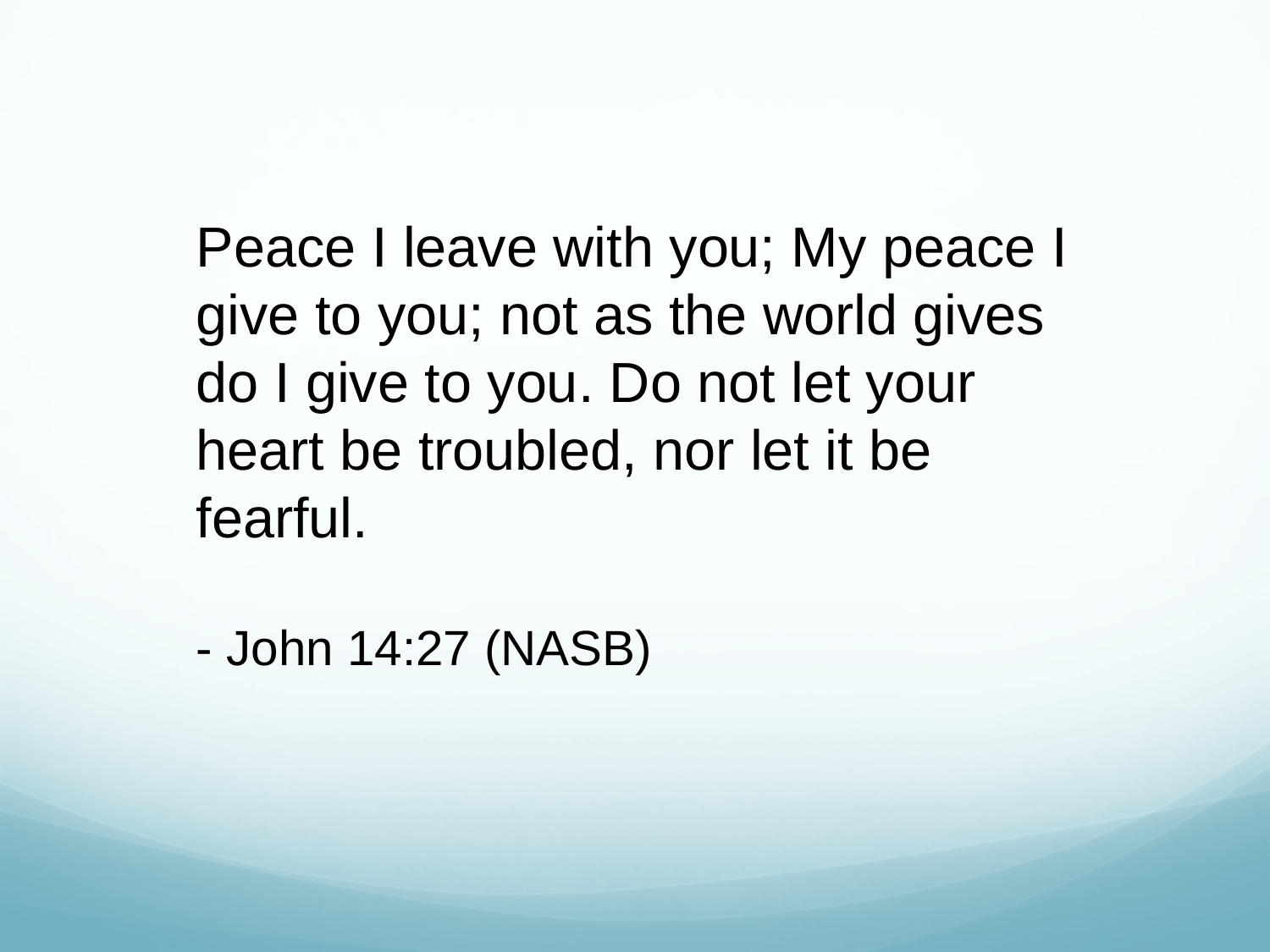

Peace I leave with you; My peace I give to you; not as the world gives do I give to you. Do not let your heart be troubled, nor let it be fearful.

- John 14:27 (NASB)